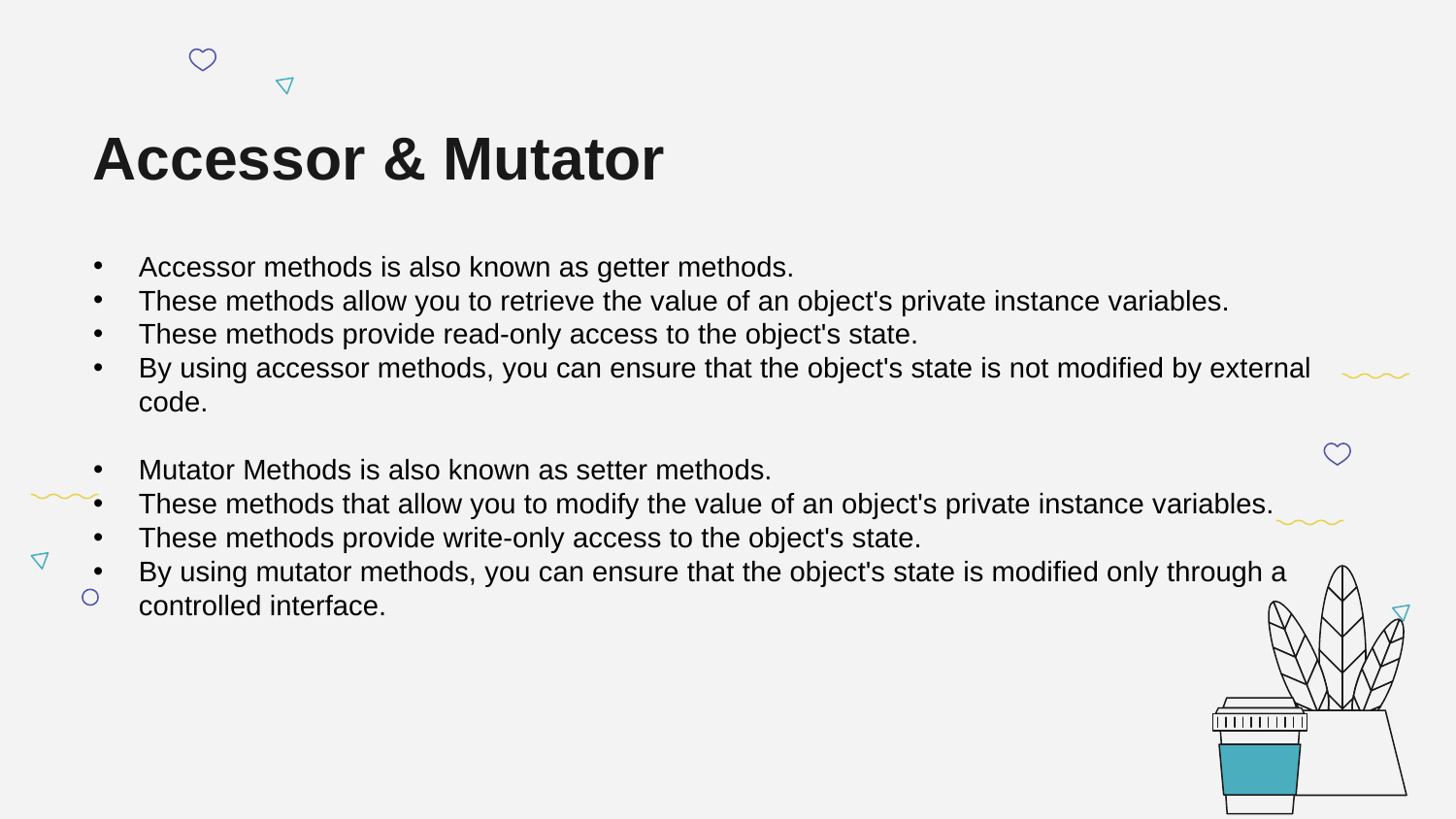

# Accessor & Mutator

Accessor methods is also known as getter methods.
These methods allow you to retrieve the value of an object's private instance variables.
These methods provide read-only access to the object's state.
By using accessor methods, you can ensure that the object's state is not modified by external code.

Mutator Methods is also known as setter methods.
These methods that allow you to modify the value of an object's private instance variables.
These methods provide write-only access to the object's state.
By using mutator methods, you can ensure that the object's state is modified only through a controlled interface.